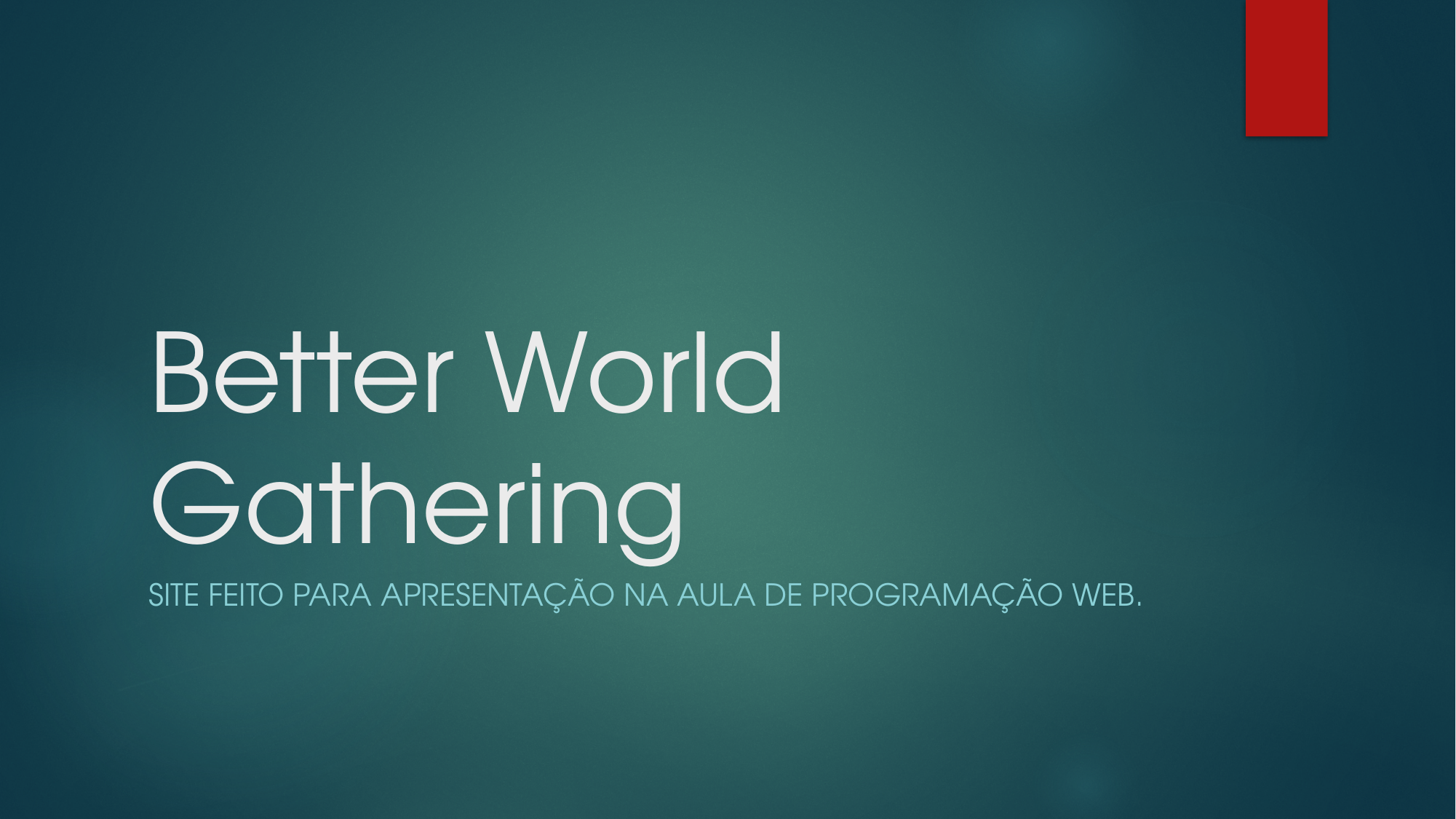

# Better World Gathering
Site feito para apresentação na aula de Programação web.